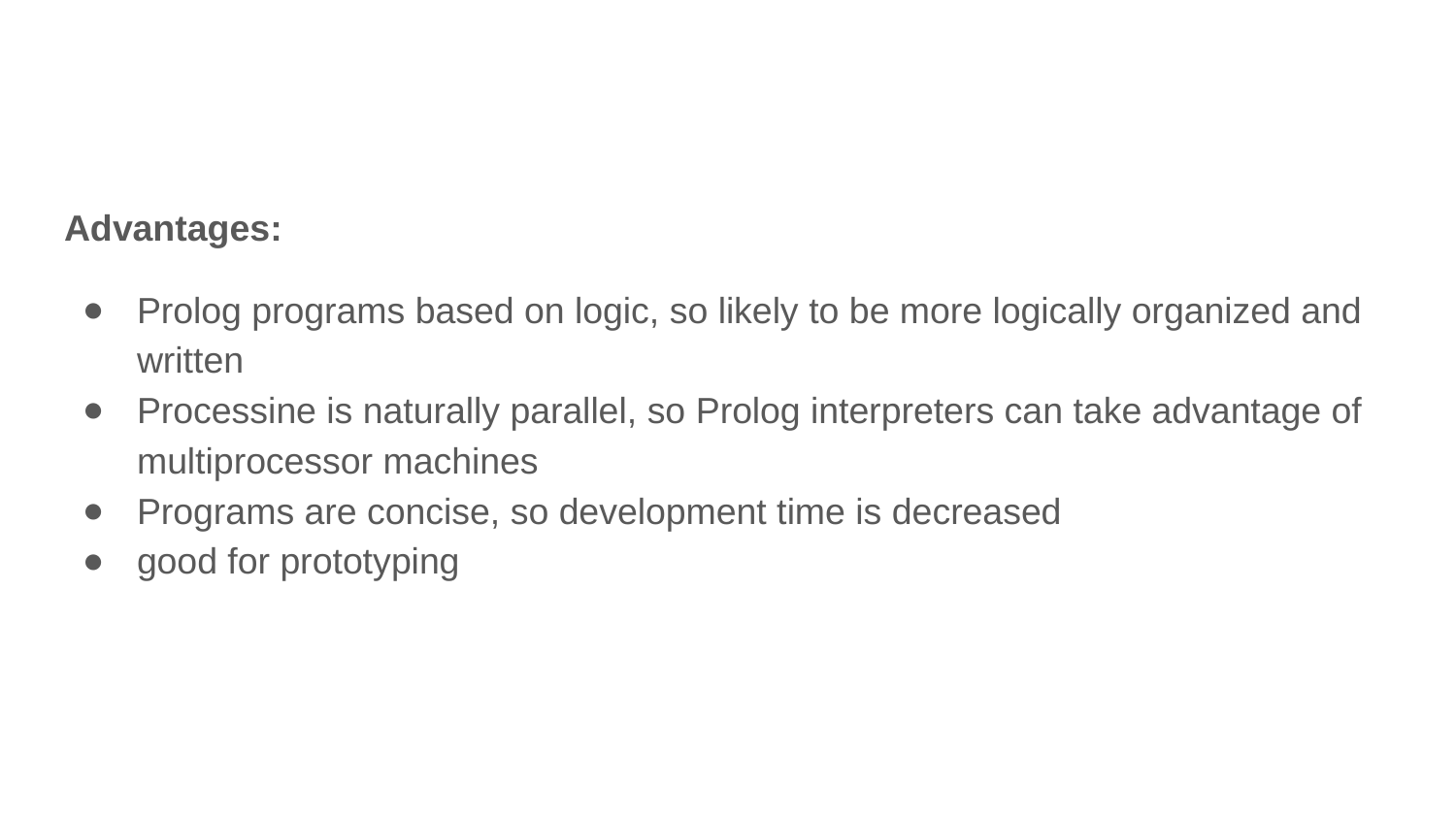

#
Advantages:
Prolog programs based on logic, so likely to be more logically organized and written
Processine is naturally parallel, so Prolog interpreters can take advantage of multiprocessor machines
Programs are concise, so development time is decreased
good for prototyping